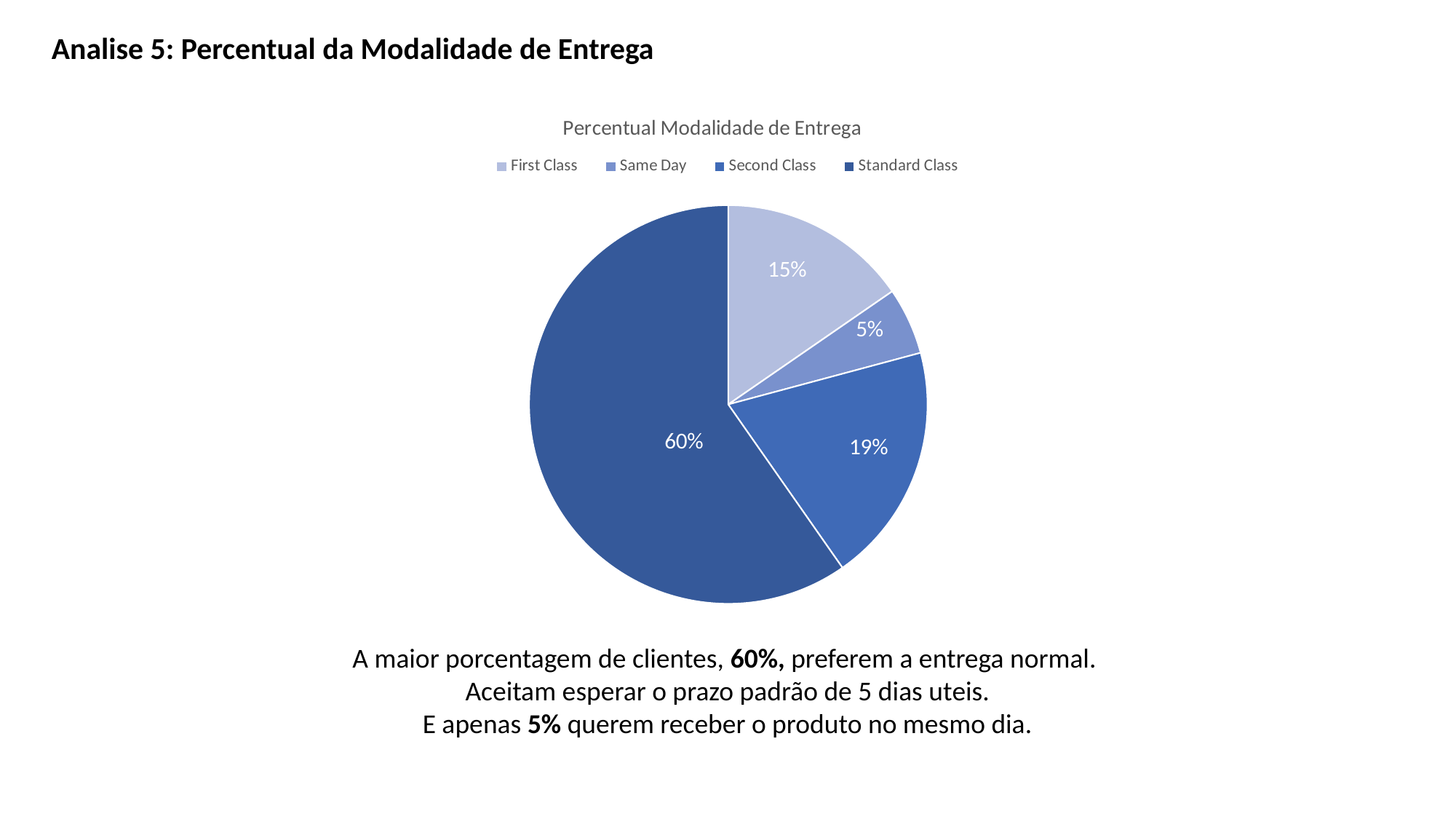

Analise 5: Percentual da Modalidade de Entrega

### Chart: Percentual Modalidade de Entrega

| Category | Total |
|---|---|
| First Class | 0.15389233540124075 |
| Same Day | 0.05433259955973584 |
| Second Class | 0.19461677006203723 |
| Standard Class | 0.5971582949769861 |
A maior porcentagem de clientes, 60%, preferem a entrega normal.
Aceitam esperar o prazo padrão de 5 dias uteis.
E apenas 5% querem receber o produto no mesmo dia.